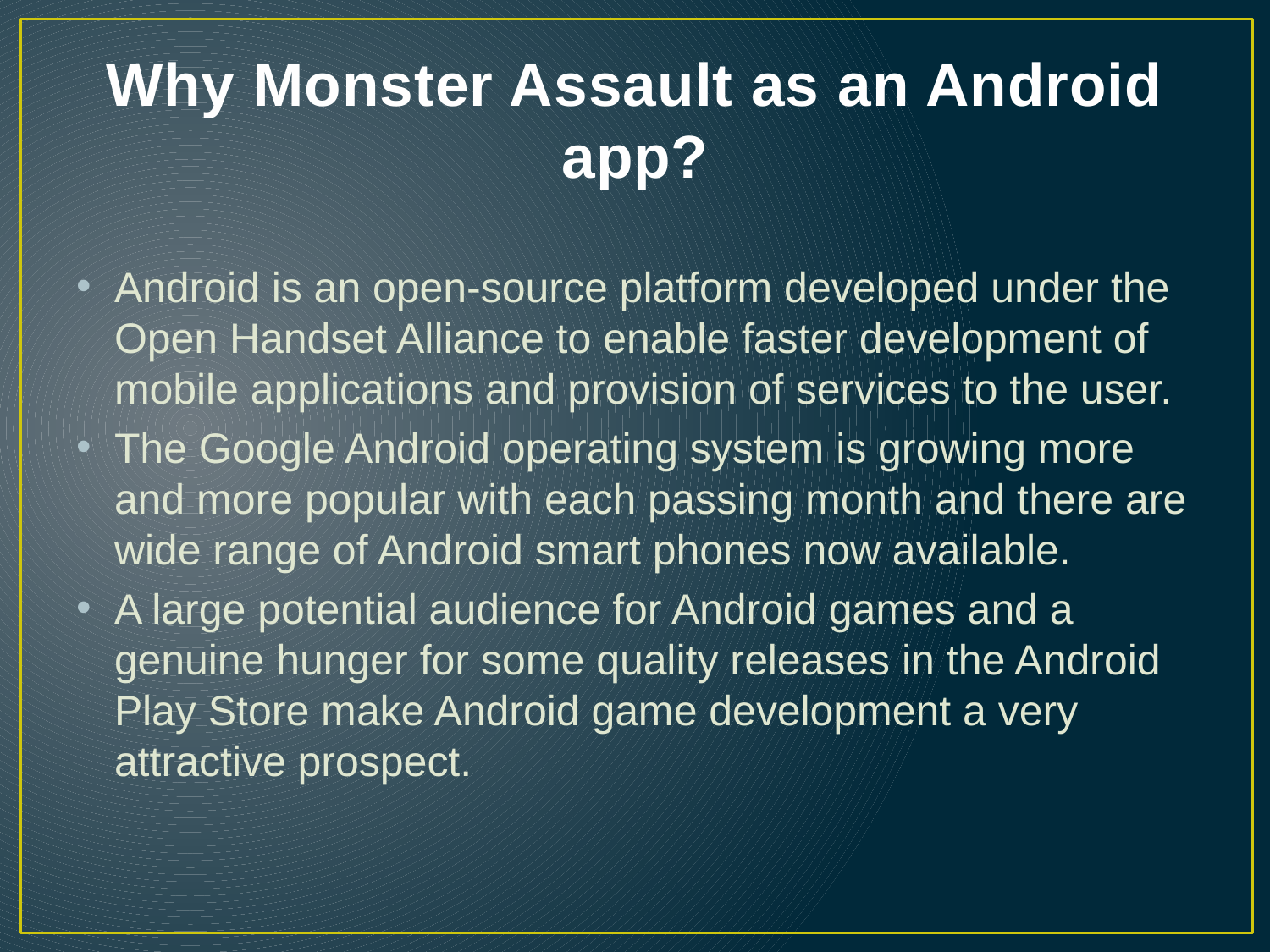

# Why Monster Assault as an Android app?
Android is an open-source platform developed under the Open Handset Alliance to enable faster development of mobile applications and provision of services to the user.
The Google Android operating system is growing more and more popular with each passing month and there are wide range of Android smart phones now available.
A large potential audience for Android games and a genuine hunger for some quality releases in the Android Play Store make Android game development a very attractive prospect.